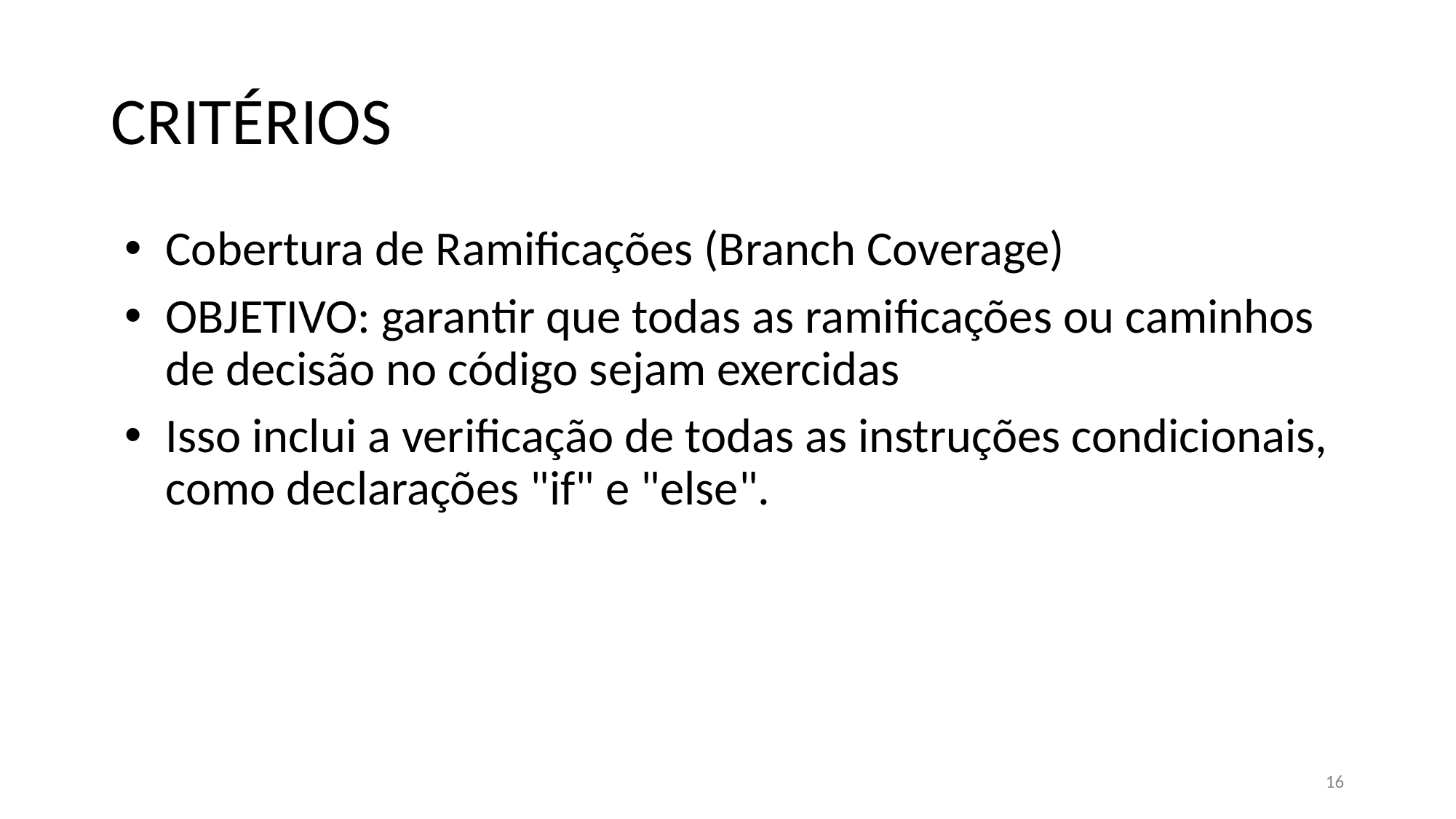

# CRITÉRIOS
Cobertura de Ramificações (Branch Coverage)
OBJETIVO: garantir que todas as ramificações ou caminhos de decisão no código sejam exercidas
Isso inclui a verificação de todas as instruções condicionais, como declarações "if" e "else".
16